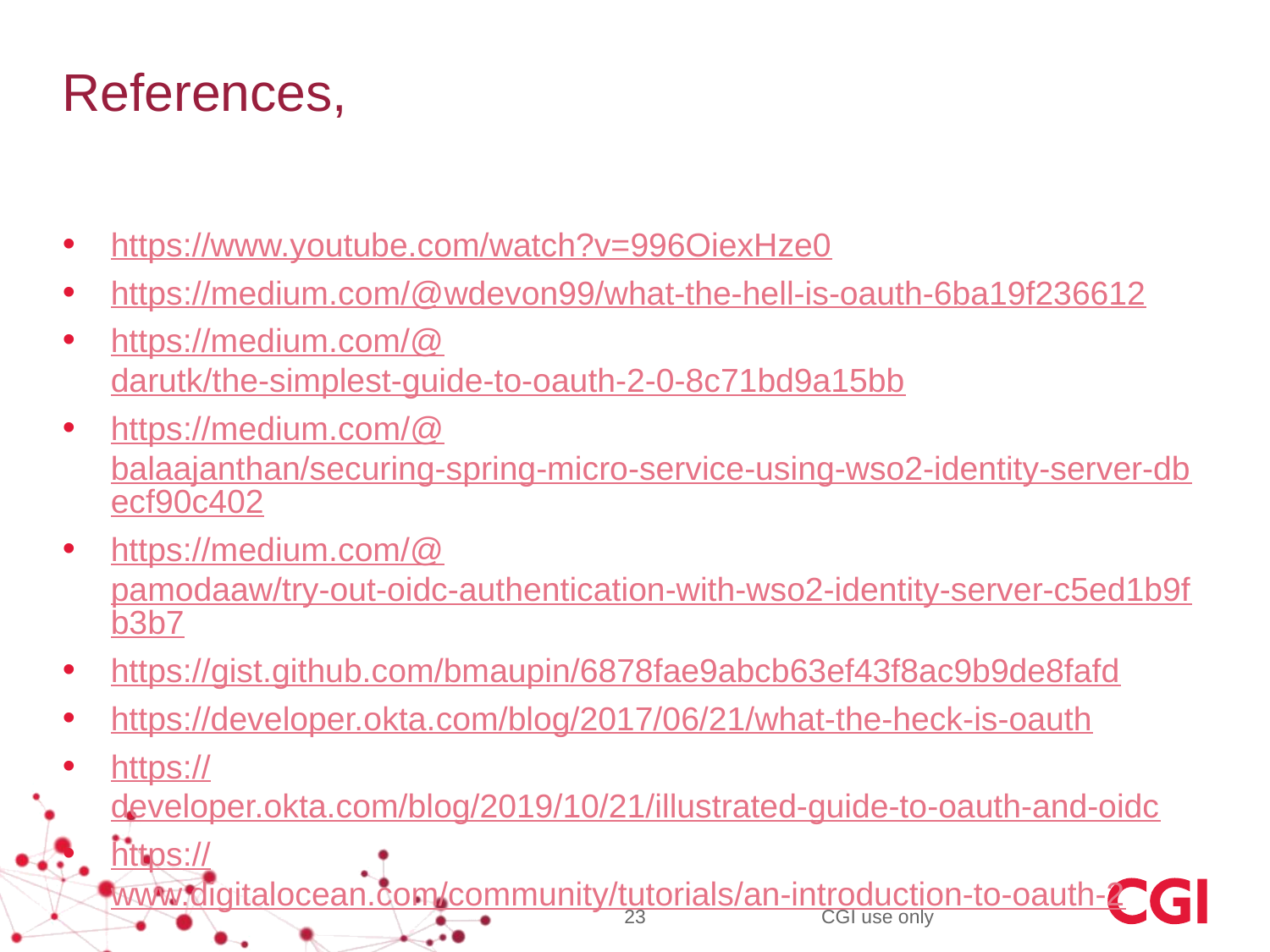

# References,

https://www.youtube.com/watch?v=996OiexHze0
https://medium.com/@wdevon99/what-the-hell-is-oauth-6ba19f236612
https://medium.com/@darutk/the-simplest-guide-to-oauth-2-0-8c71bd9a15bb
https://medium.com/@balaajanthan/securing-spring-micro-service-using-wso2-identity-server-dbecf90c402
https://medium.com/@pamodaaw/try-out-oidc-authentication-with-wso2-identity-server-c5ed1b9fb3b7
https://gist.github.com/bmaupin/6878fae9abcb63ef43f8ac9b9de8fafd
https://developer.okta.com/blog/2017/06/21/what-the-heck-is-oauth
https://developer.okta.com/blog/2019/10/21/illustrated-guide-to-oauth-and-oidc
https://www.digitalocean.com/community/tutorials/an-introduction-to-oauth-2

23